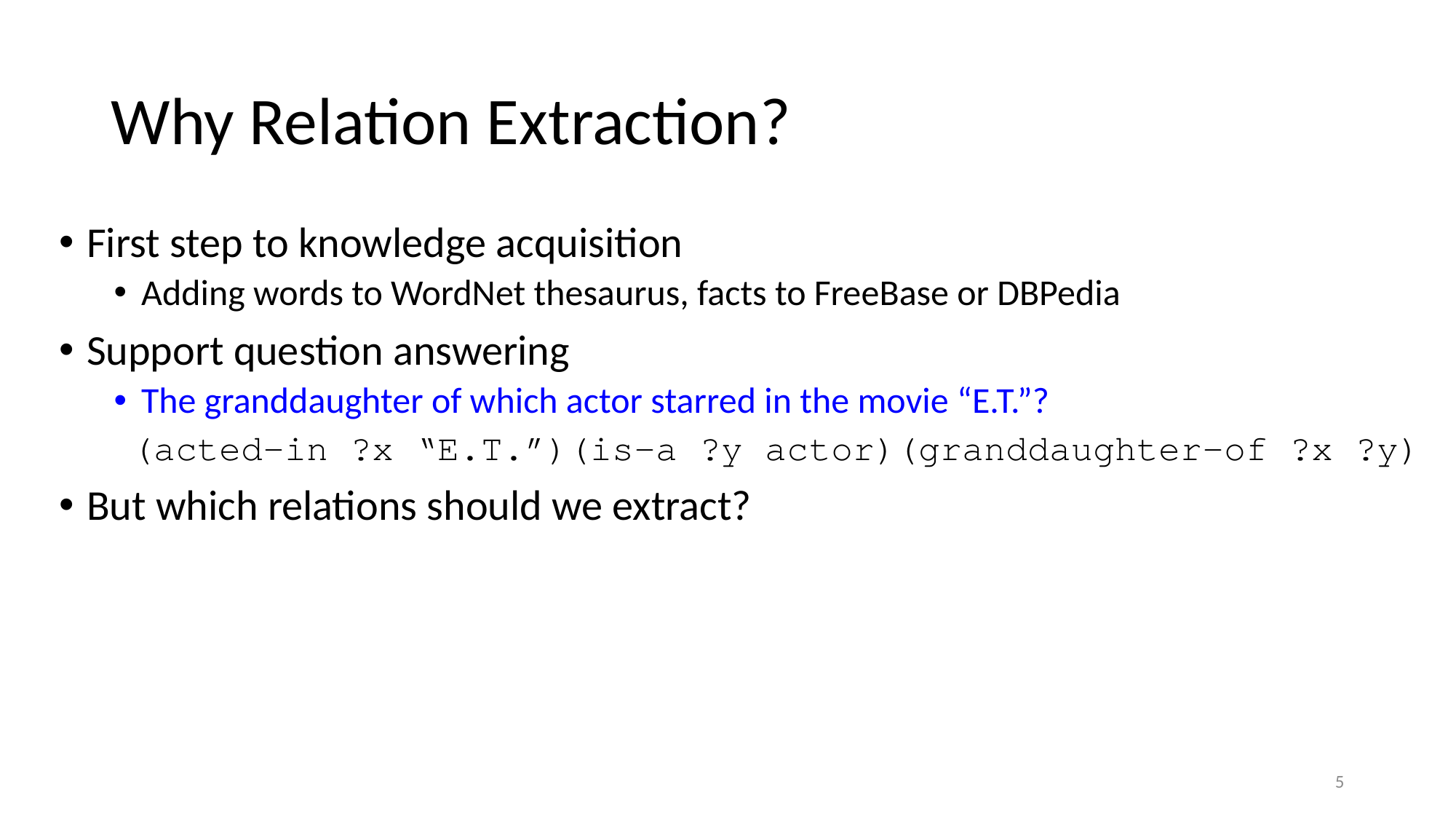

# Why Relation Extraction?
First step to knowledge acquisition
Adding words to WordNet thesaurus, facts to FreeBase or DBPedia
Support question answering
The granddaughter of which actor starred in the movie “E.T.”?
(acted-in ?x “E.T.”)(is-a ?y actor)(granddaughter-of ?x ?y)
But which relations should we extract?

5